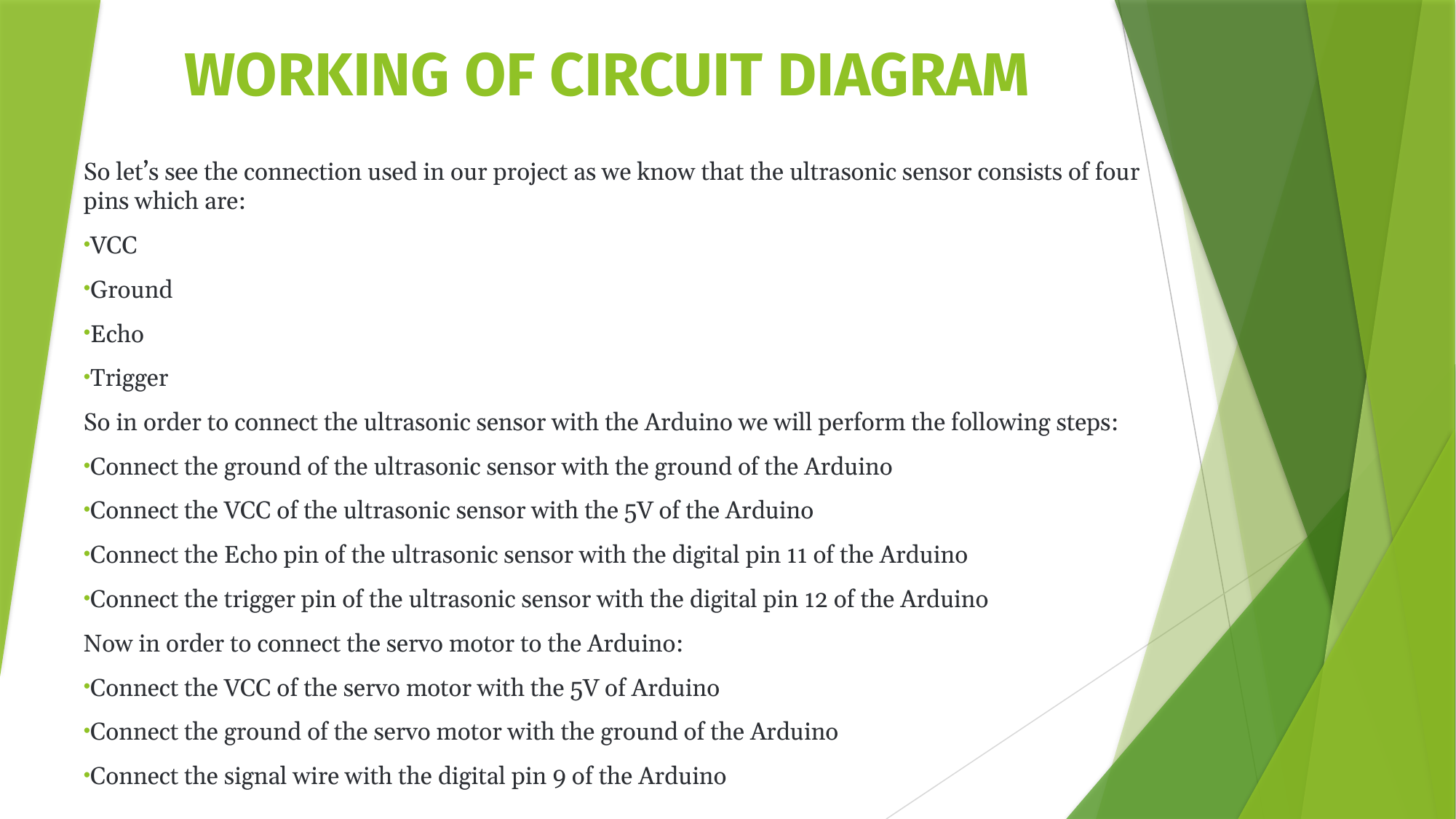

# WORKING OF CIRCUIT DIAGRAM

So let’s see the connection used in our project as we know that the ultrasonic sensor consists of four pins which are:
VCC
Ground
Echo
Trigger
So in order to connect the ultrasonic sensor with the Arduino we will perform the following steps:
Connect the ground of the ultrasonic sensor with the ground of the Arduino
Connect the VCC of the ultrasonic sensor with the 5V of the Arduino
Connect the Echo pin of the ultrasonic sensor with the digital pin 11 of the Arduino
Connect the trigger pin of the ultrasonic sensor with the digital pin 12 of the Arduino
Now in order to connect the servo motor to the Arduino:
Connect the VCC of the servo motor with the 5V of Arduino
Connect the ground of the servo motor with the ground of the Arduino
Connect the signal wire with the digital pin 9 of the Arduino